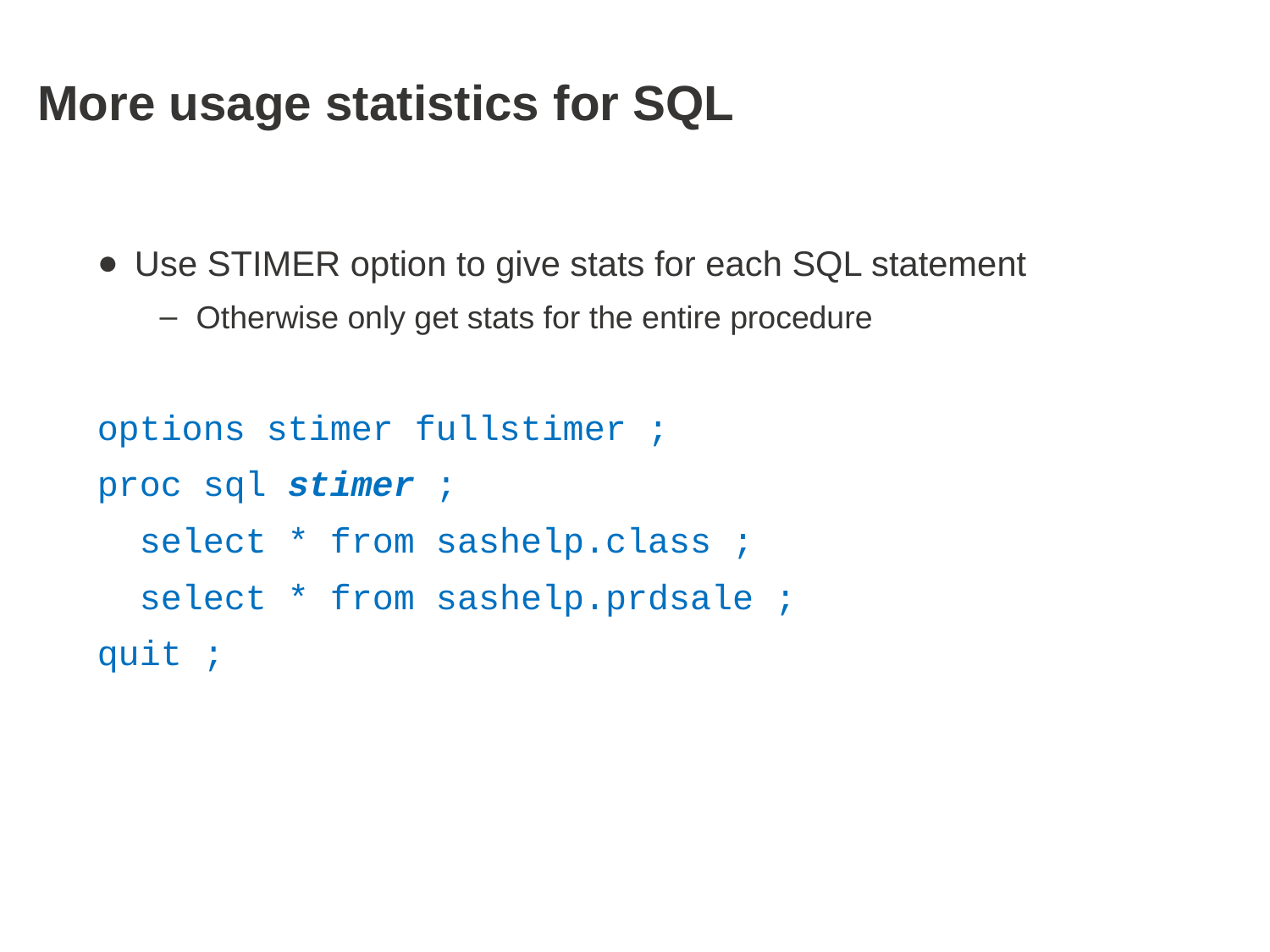

# More usage statistics for SQL
Use STIMER option to give stats for each SQL statement
Otherwise only get stats for the entire procedure

options stimer fullstimer ;
proc sql stimer ;
  select * from sashelp.class ;
  select * from sashelp.prdsale ;
quit ;